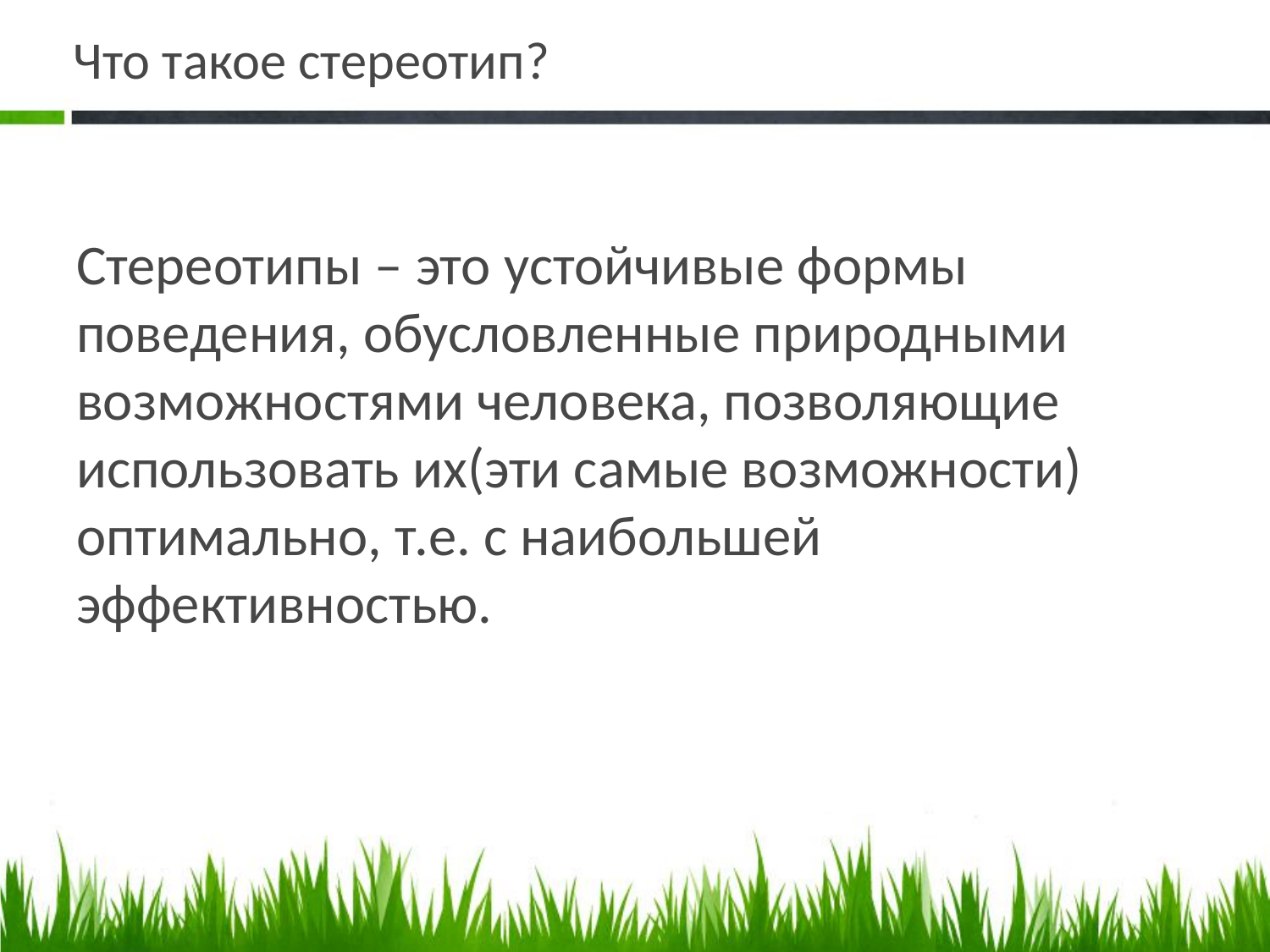

# Что такое стереотип?
Стереотипы – это устойчивые формы поведения, обусловленные природными возможностями человека, позволяющие использовать их(эти самые возможности) оптимально, т.е. с наибольшей эффективностью.